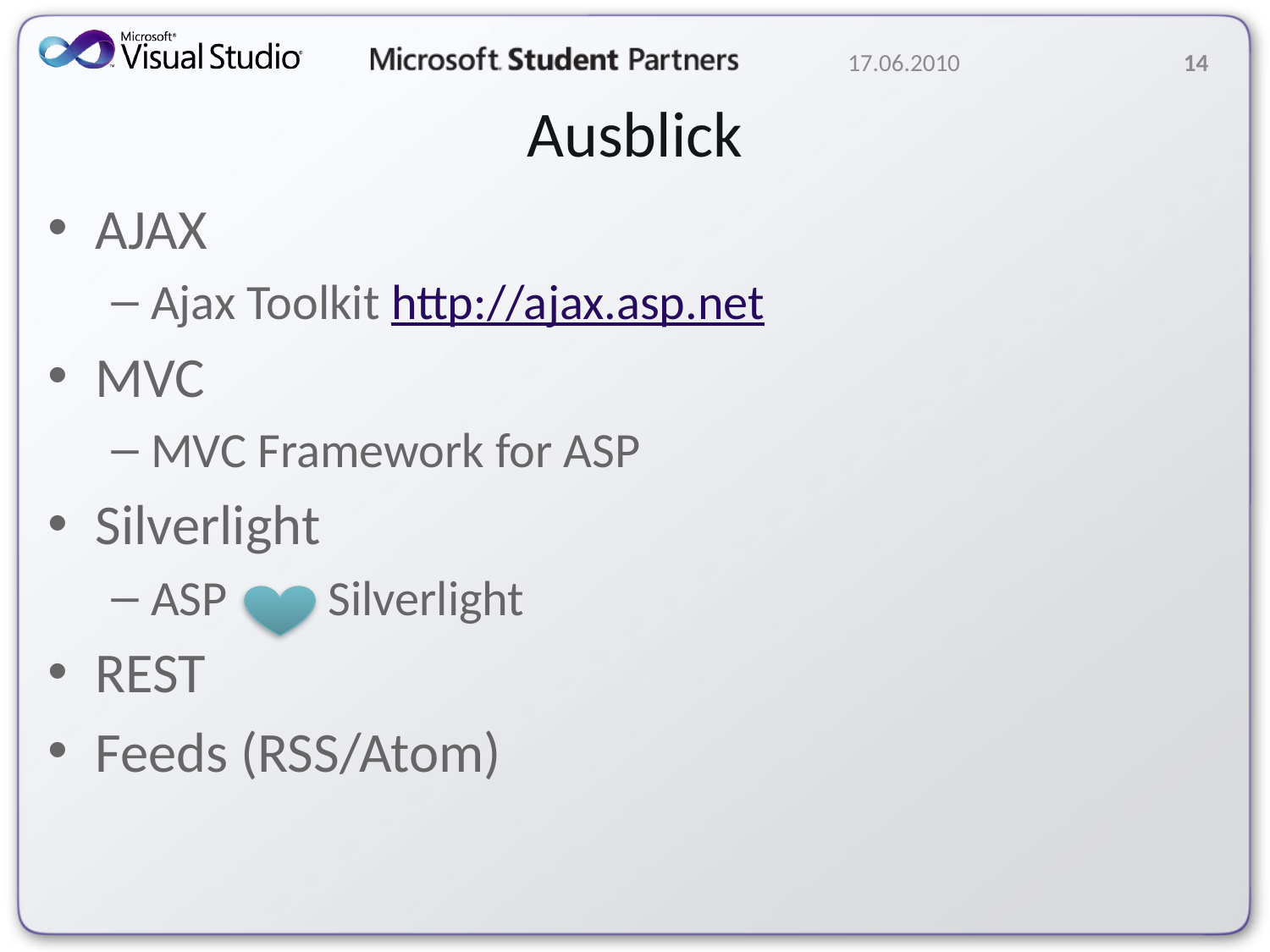

17.06.2010
14
# Ausblick
AJAX
Ajax Toolkit http://ajax.asp.net
MVC
MVC Framework for ASP
Silverlight
ASP         Silverlight
REST
Feeds (RSS/Atom)